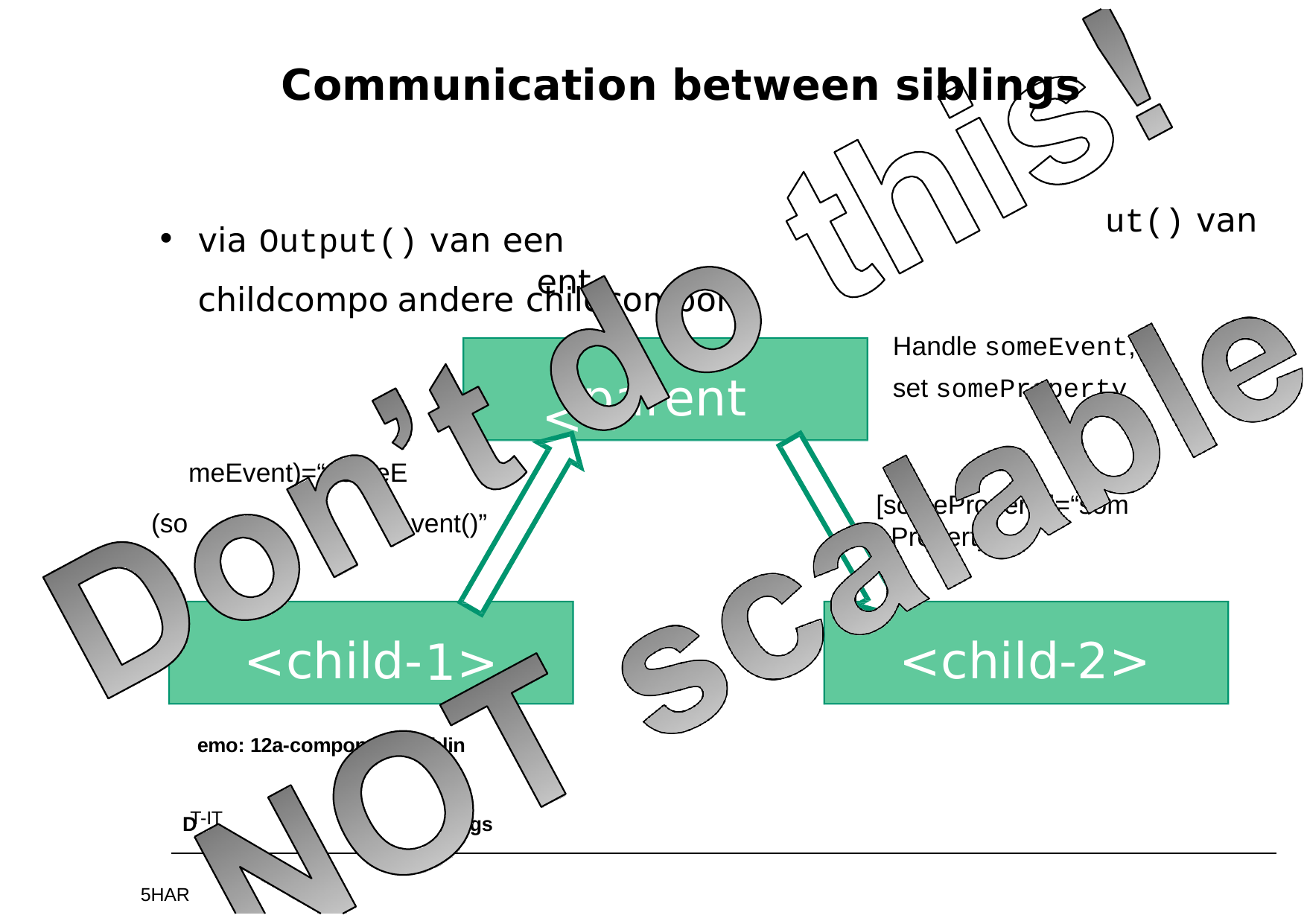

# Communication between siblings

via Output() van een childcompo andere childcompon

<	>
ut() van
ent

parent

Handle someEvent, set someProperty

[someProperty]=“someProperty”

meEvent)=“someE

(so
vent()”

<child-
<child-2>
1>

emo: 12a-components-siblin

T-IT

D
gs

5HAR